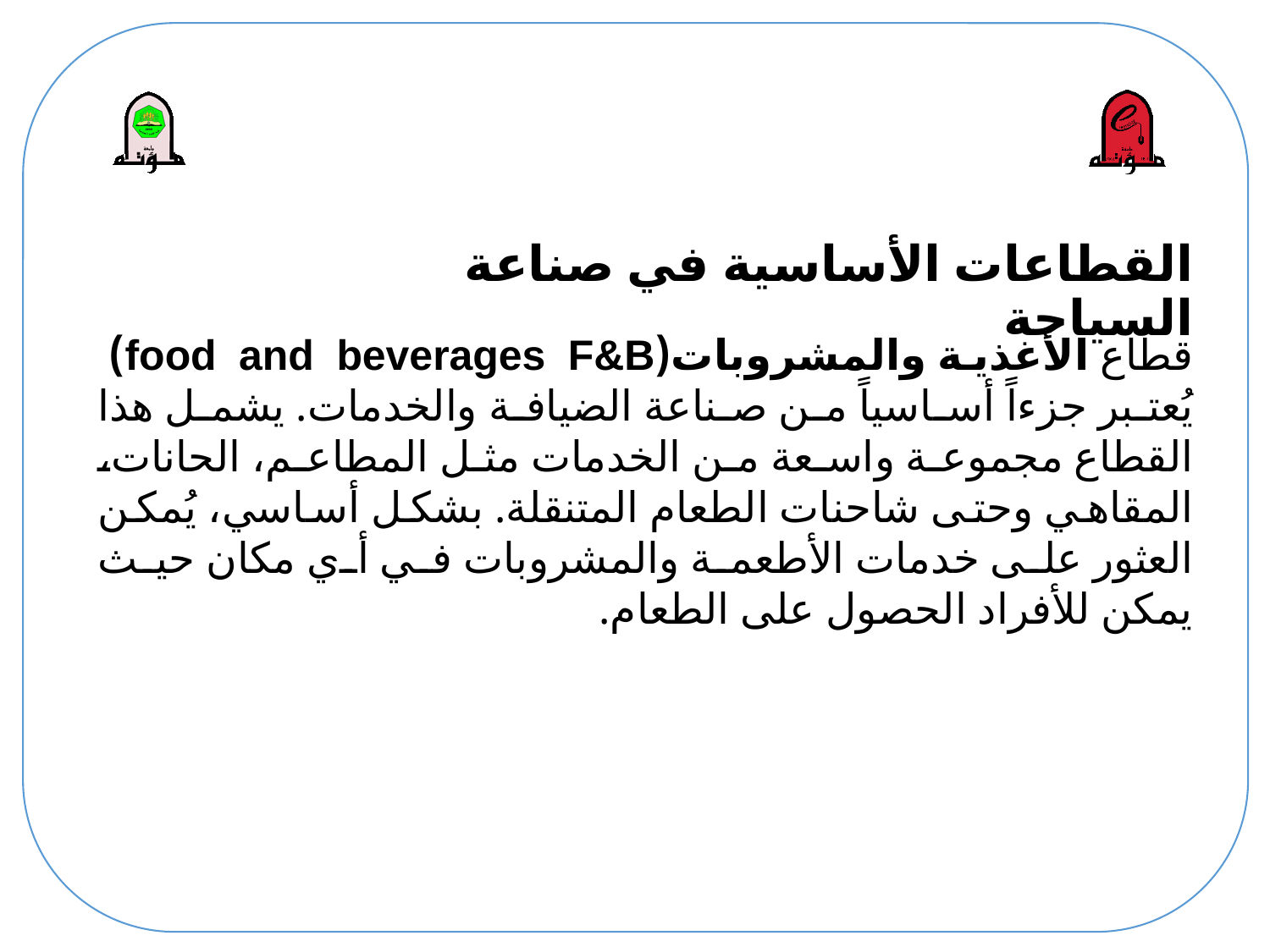

# القطاعات الأساسية في صناعة السياحة
قطاع الأغذية والمشروبات(food and beverages F&B)  يُعتبر جزءاً أساسياً من صناعة الضيافة والخدمات. يشمل هذا القطاع مجموعة واسعة من الخدمات مثل المطاعم، الحانات، المقاهي وحتى شاحنات الطعام المتنقلة. بشكل أساسي، يُمكن العثور على خدمات الأطعمة والمشروبات في أي مكان حيث يمكن للأفراد الحصول على الطعام.